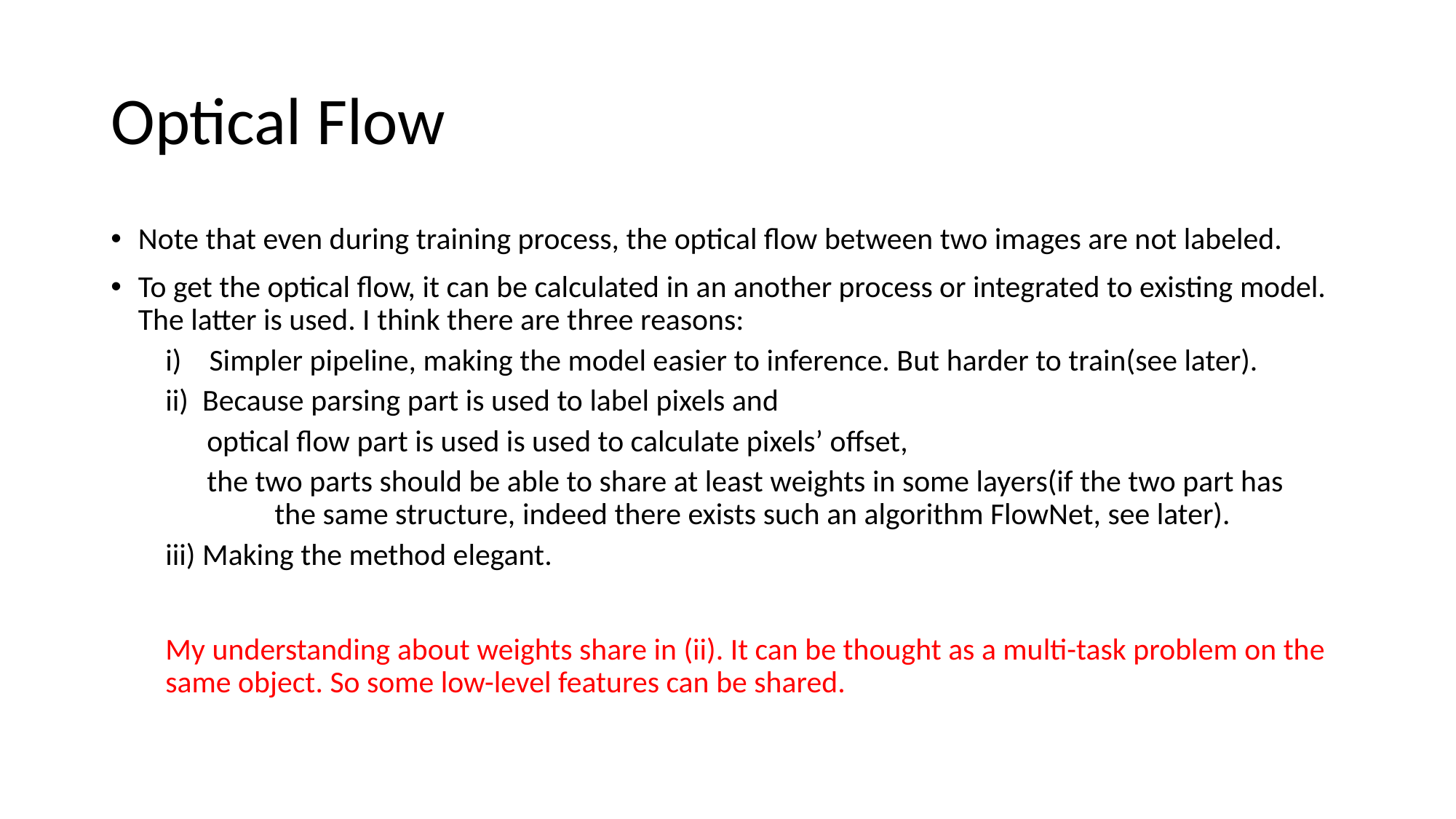

# Optical Flow
Note that even during training process, the optical flow between two images are not labeled.
To get the optical flow, it can be calculated in an another process or integrated to existing model. The latter is used. I think there are three reasons:
i)    Simpler pipeline, making the model easier to inference. But harder to train(see later).
ii)  Because parsing part is used to label pixels and
      optical flow part is used is used to calculate pixels’ offset,
      the two parts should be able to share at least weights in some layers(if the two part has                	the same structure, indeed there exists such an algorithm FlowNet, see later).
iii) Making the method elegant.

My understanding about weights share in (ii). It can be thought as a multi-task problem on the same object. So some low-level features can be shared.